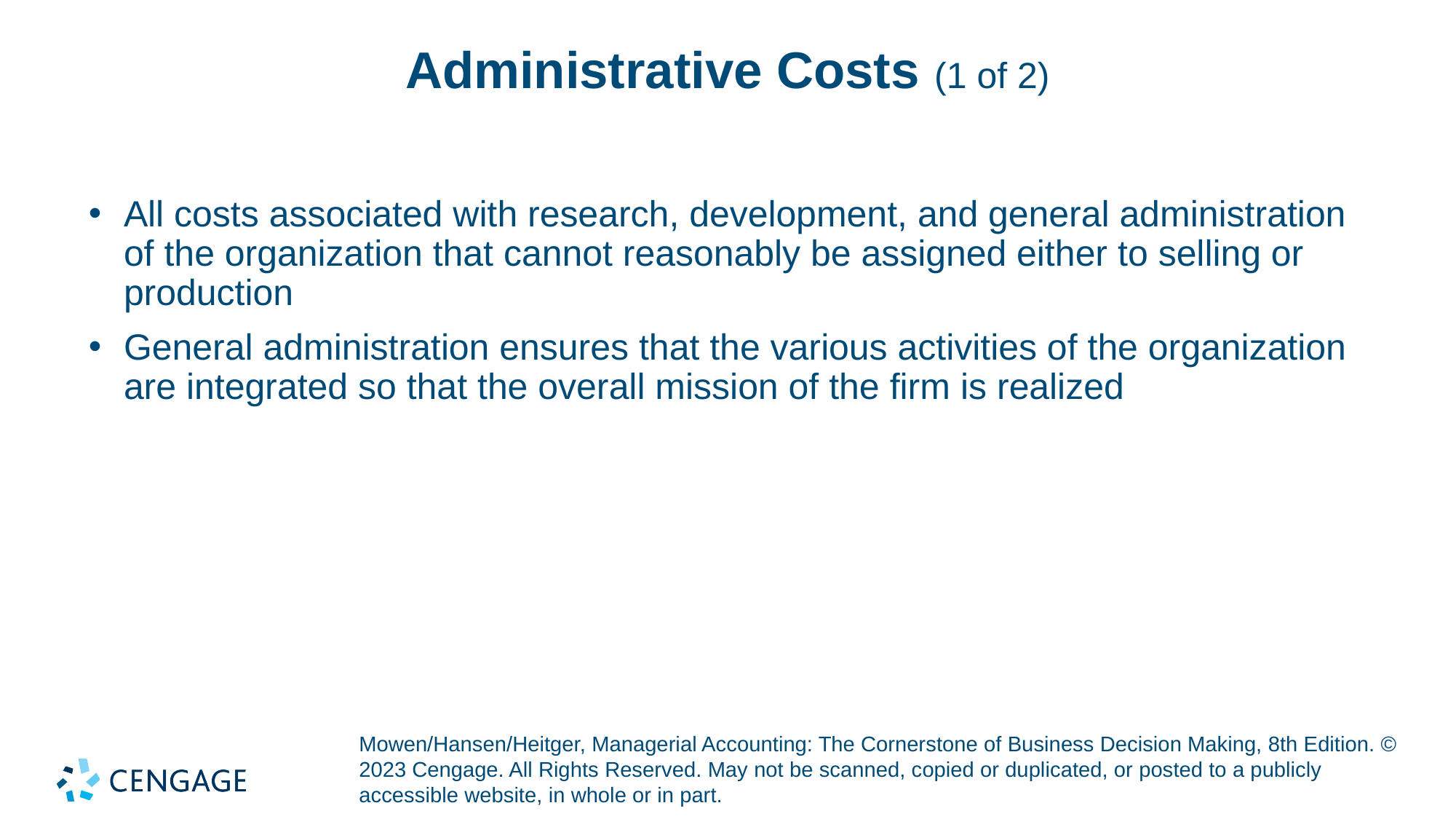

# Administrative Costs (1 of 2)
All costs associated with research, development, and general administration of the organization that cannot reasonably be assigned either to selling or production
General administration ensures that the various activities of the organization are integrated so that the overall mission of the firm is realized